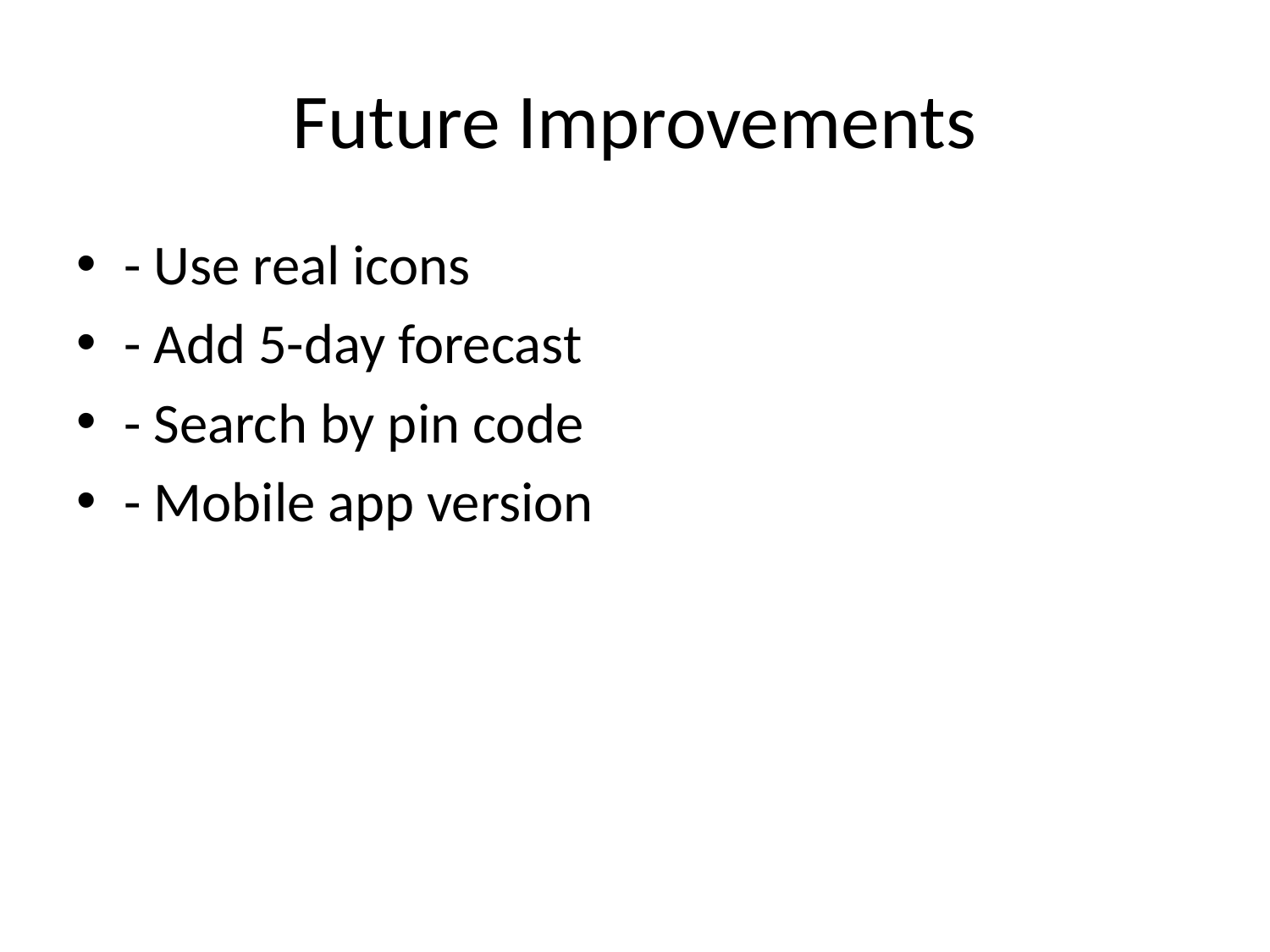

# Future Improvements
- Use real icons
- Add 5-day forecast
- Search by pin code
- Mobile app version